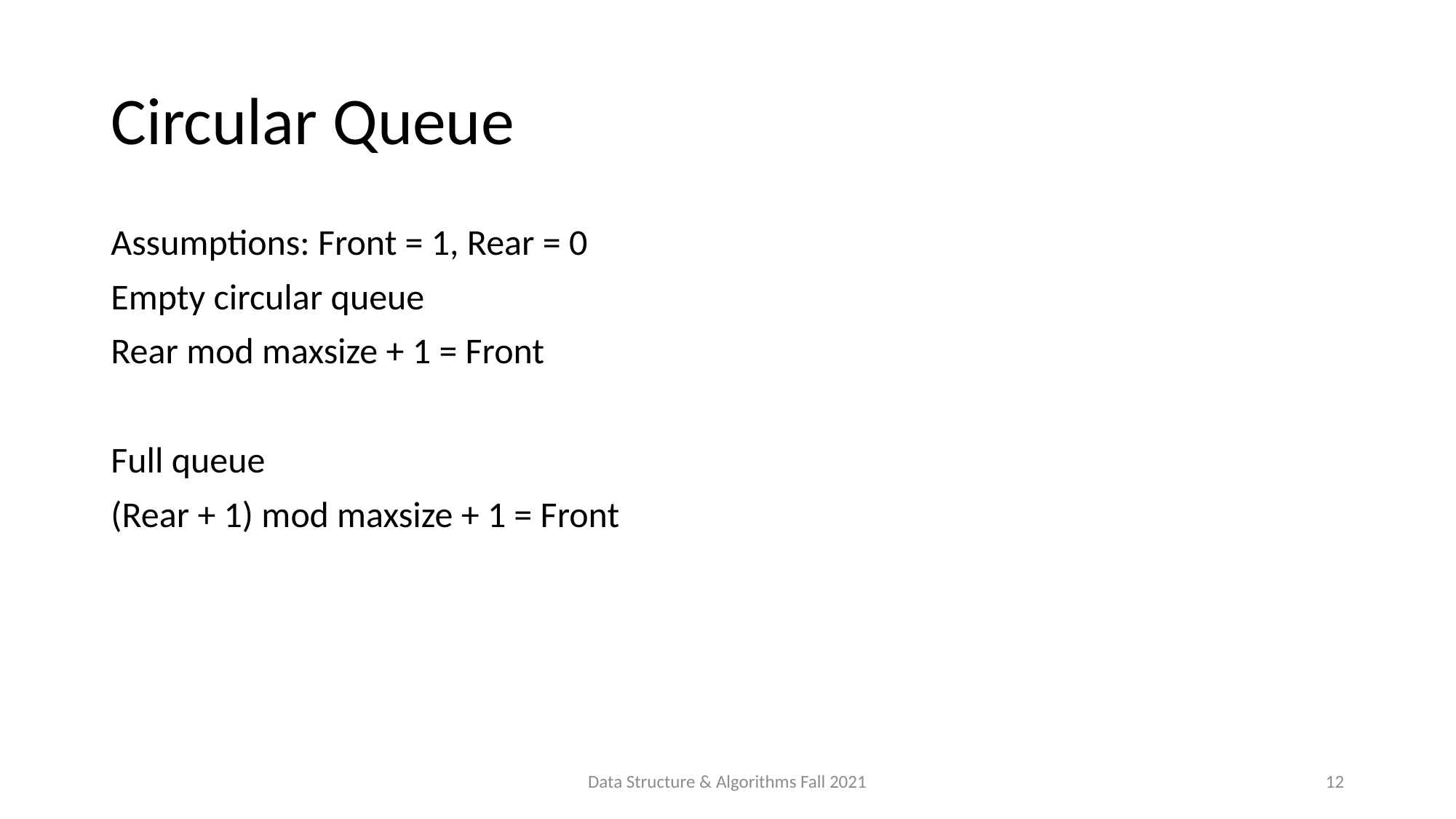

# Circular Queue
Assumptions: Front = 1, Rear = 0
Empty circular queue
Rear mod maxsize + 1 = Front

Full queue
(Rear + 1) mod maxsize + 1 = Front

Data Structure & Algorithms Fall 2021
12